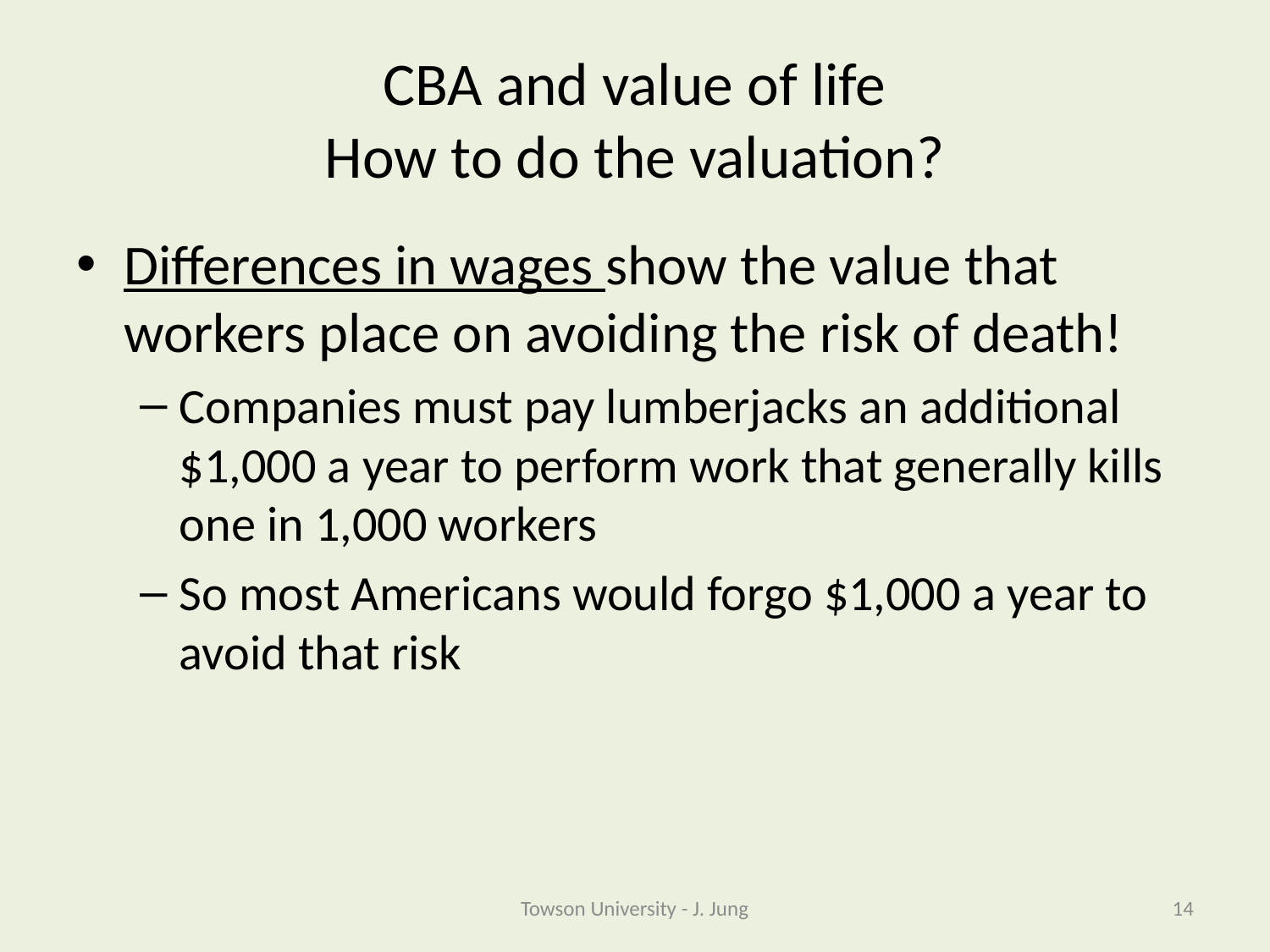

# CBA and value of life How to do the valuation?
Differences in wages show the value that workers place on avoiding the risk of death!
Companies must pay lumberjacks an additional $1,000 a year to perform work that generally kills one in 1,000 workers
So most Americans would forgo $1,000 a year to avoid that risk

Towson University - J. Jung
14